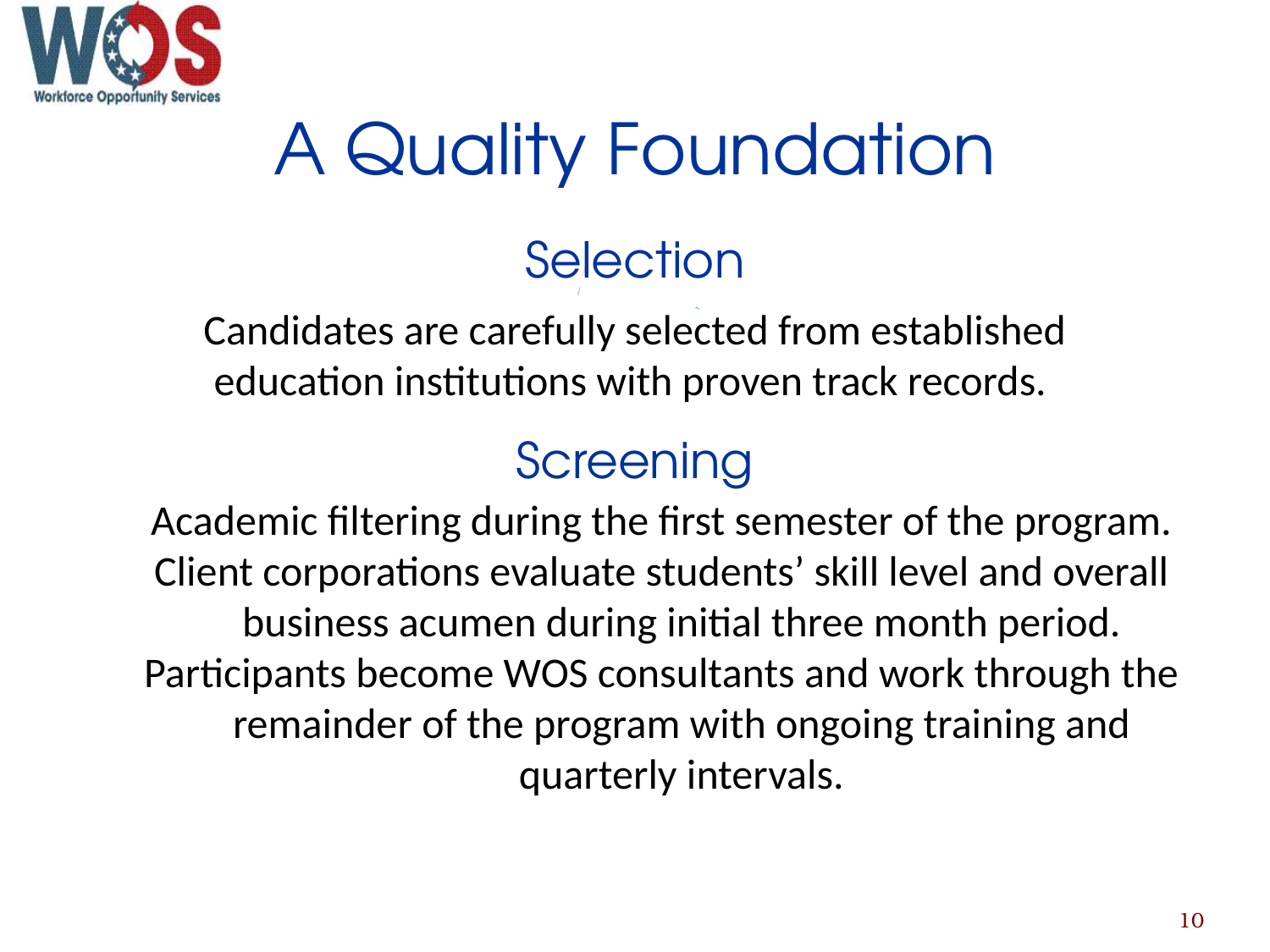

# A Quality Foundation
Selection

Candidates are carefully selected from established education institutions with proven track records.

Screening
Academic filtering during the first semester of the program.
Client corporations evaluate students’ skill level and overall business acumen during initial three month period.
Participants become WOS consultants and work through the remainder of the program with ongoing training and quarterly intervals.
10